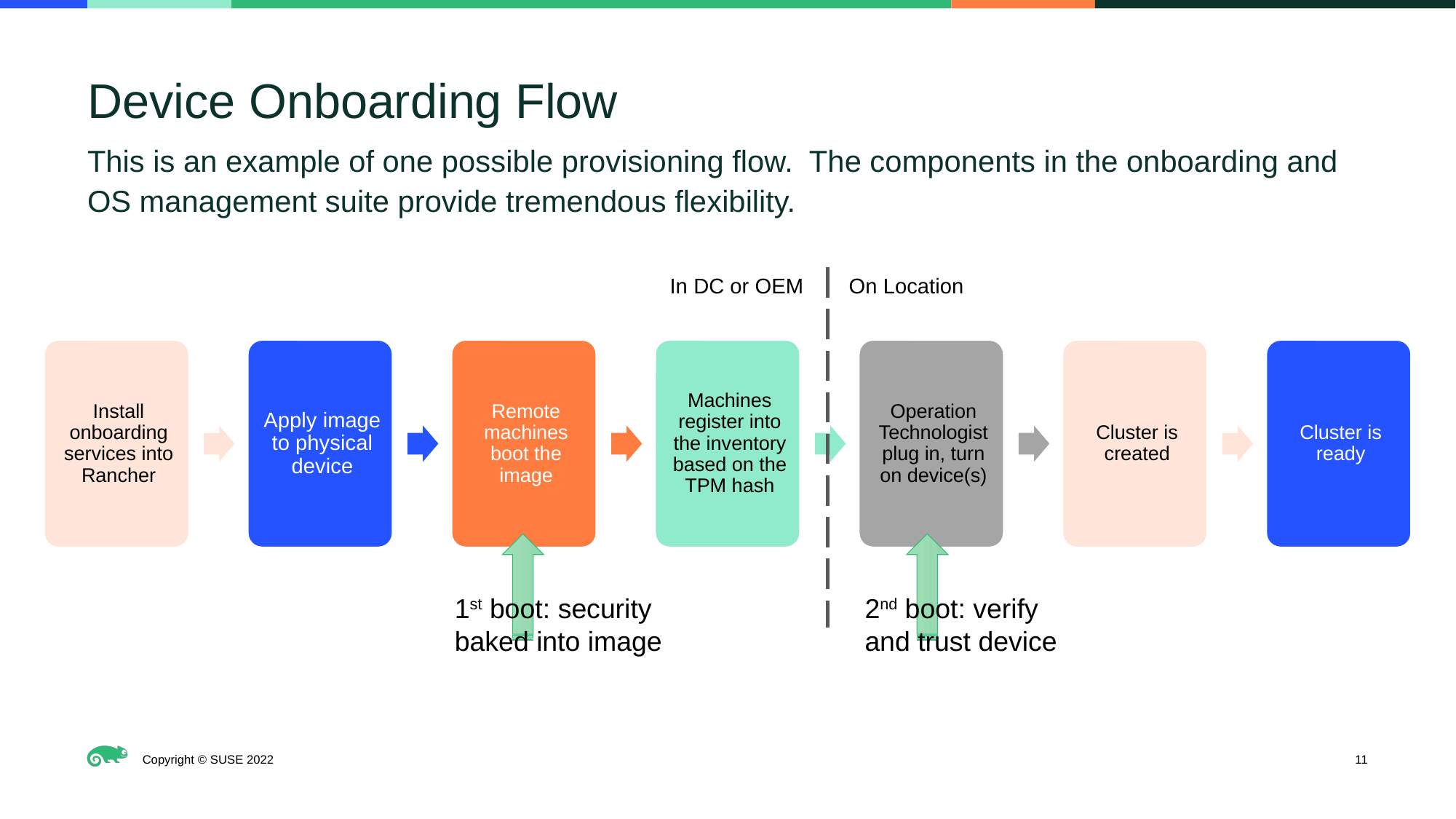

# Device Onboarding Flow
This is an example of one possible provisioning flow.  The components in the onboarding and OS management suite provide tremendous flexibility.
Install onboarding services into Rancher

Apply image to physical device

Remote machines boot the image

Machines register into the inventory based on the TPM hash

Operation Technologist plug in, turn on device(s)

Cluster is created

Cluster is ready
In DC or OEM
On Location

1st boot: security baked into image
2nd boot: verify and trust device
11